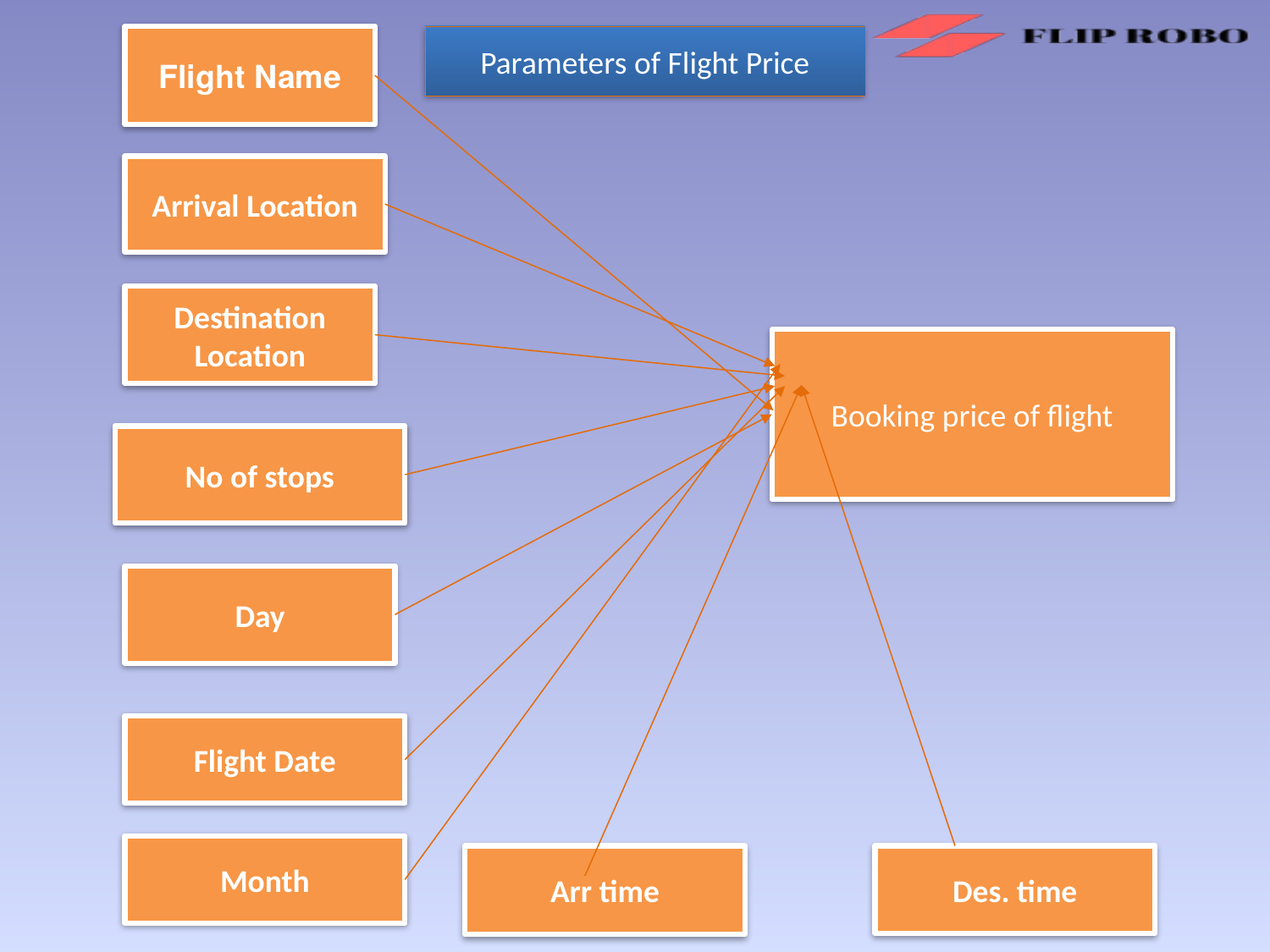

Flight Name
Parameters of Flight Price
Arrival Location
Destination Location
Booking price of flight
No of stops
Day
Flight Date
Month
Arr time
Des. time